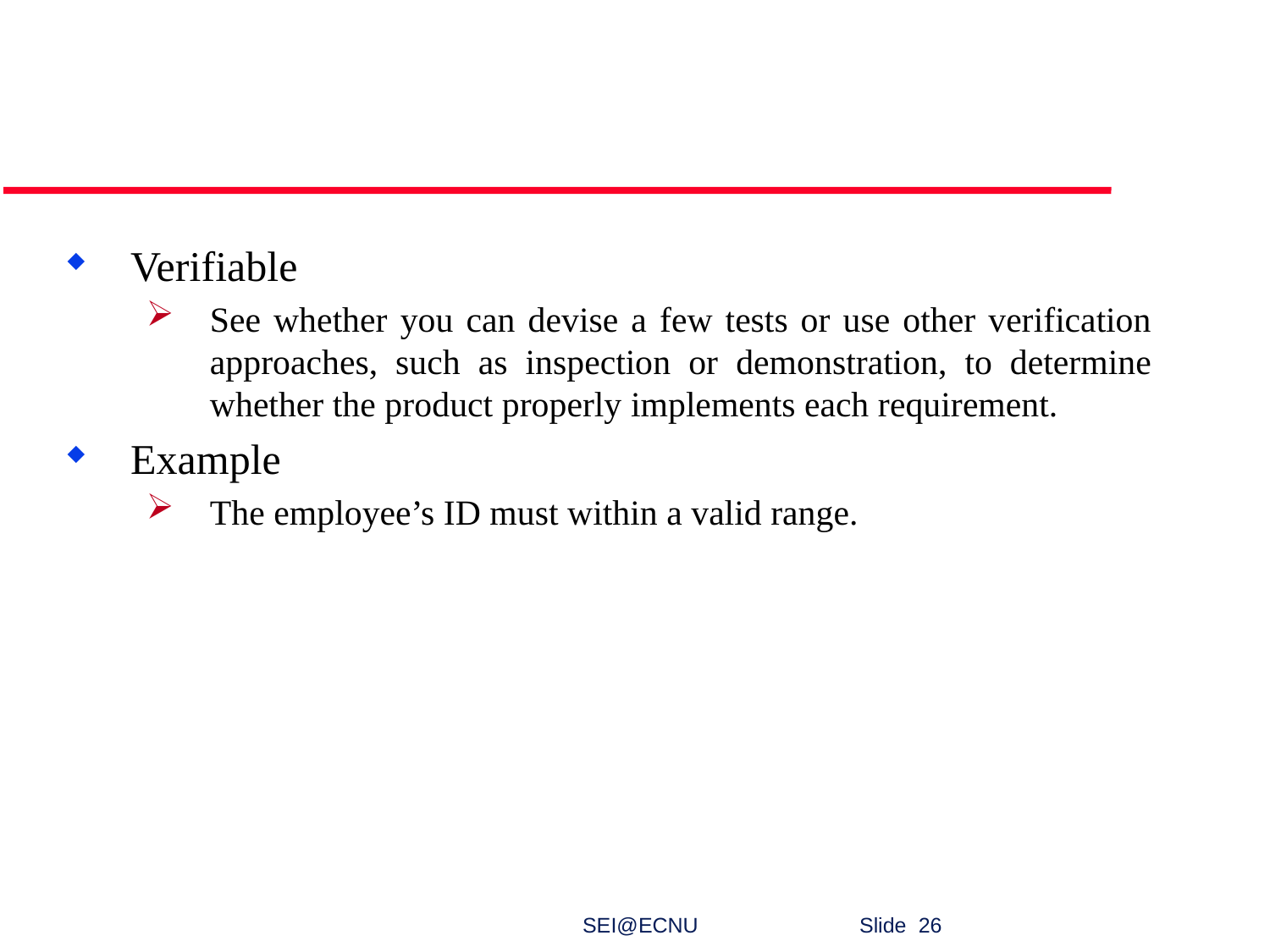

#
Verifiable
See whether you can devise a few tests or use other verification approaches, such as inspection or demonstration, to determine whether the product properly implements each requirement.
Example
The employee’s ID must within a valid range.